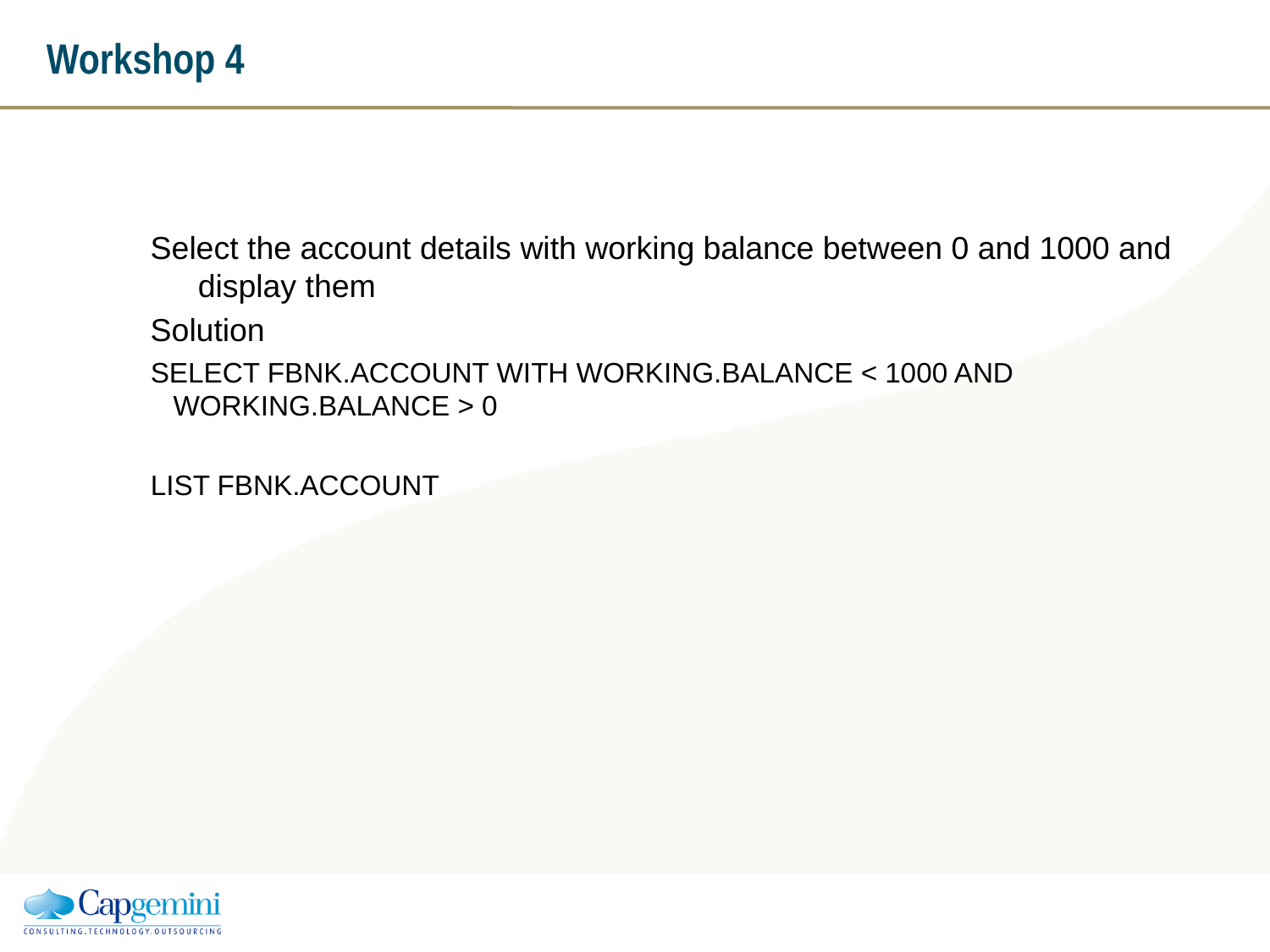

# Workshop 4
Select the account details with working balance between 0 and 1000 and display them
Solution
SELECT FBNK.ACCOUNT WITH WORKING.BALANCE < 1000 AND WORKING.BALANCE > 0

LIST FBNK.ACCOUNT